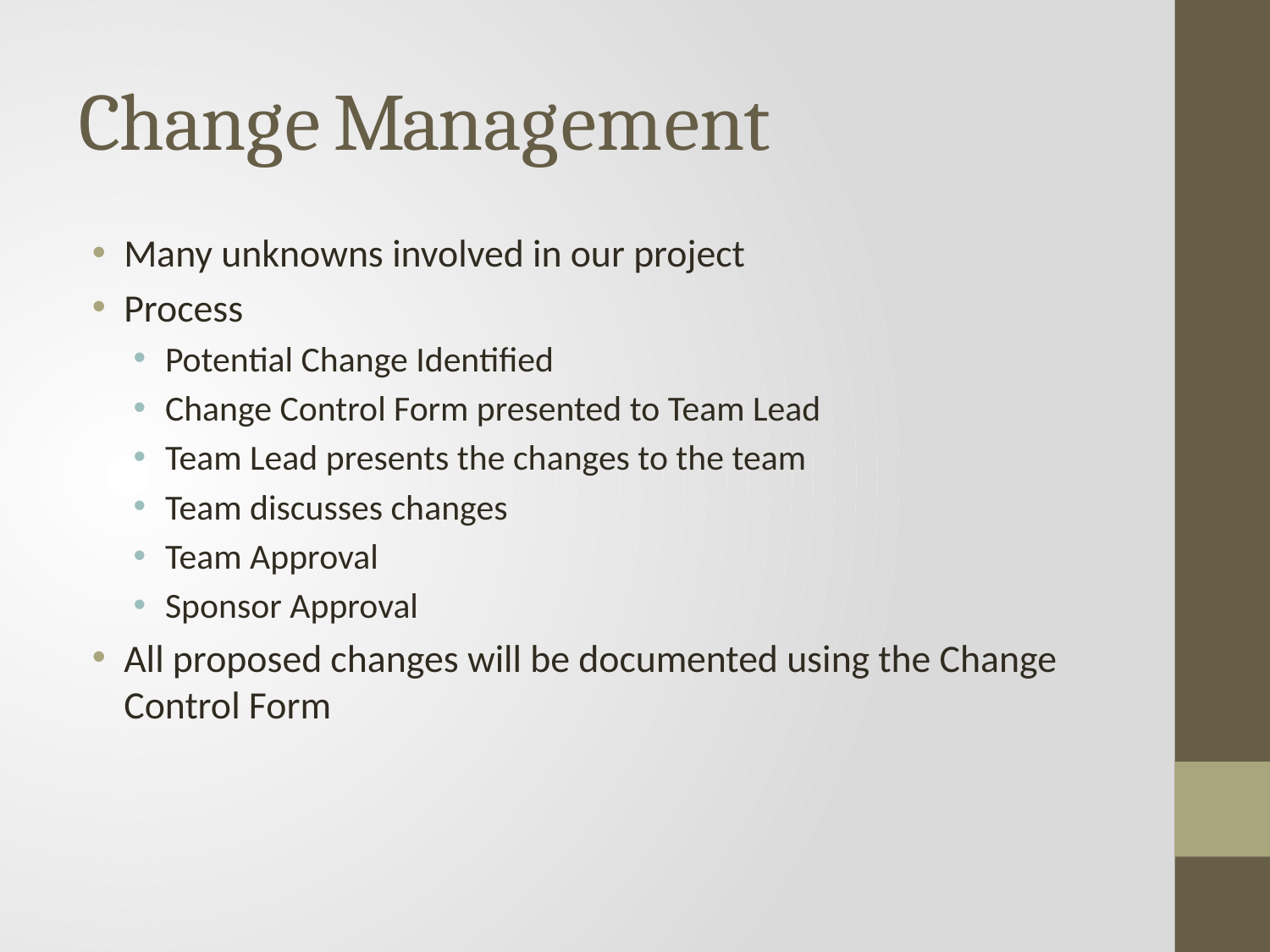

# Change Management
Many unknowns involved in our project
Process
Potential Change Identified
Change Control Form presented to Team Lead
Team Lead presents the changes to the team
Team discusses changes
Team Approval
Sponsor Approval
All proposed changes will be documented using the Change Control Form